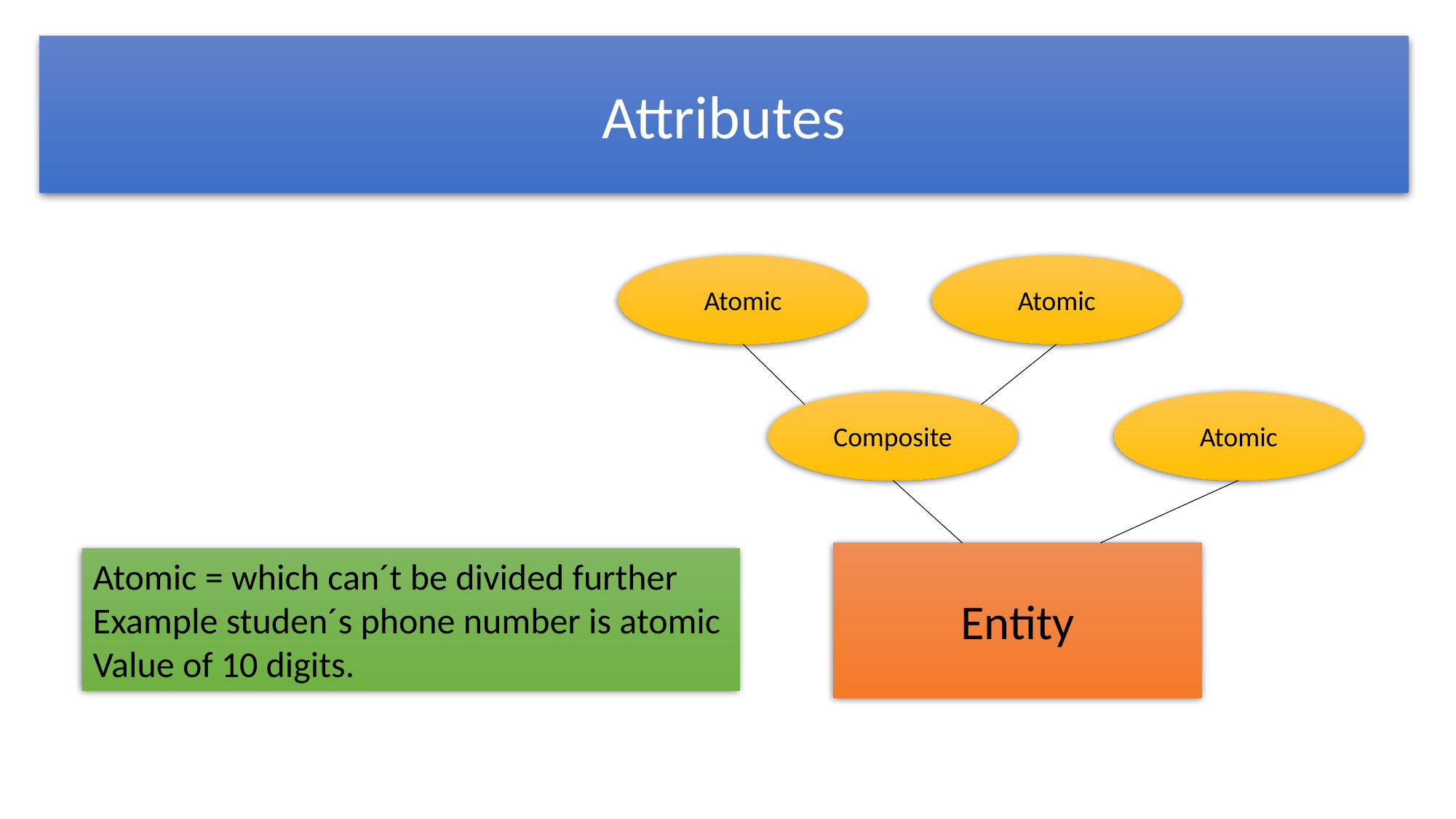

Attributes
Atomic
Atomic
Atomic
Composite
Entity
Atomic = which can´t be divided further
Example studen´s phone number is atomic
Value of 10 digits.